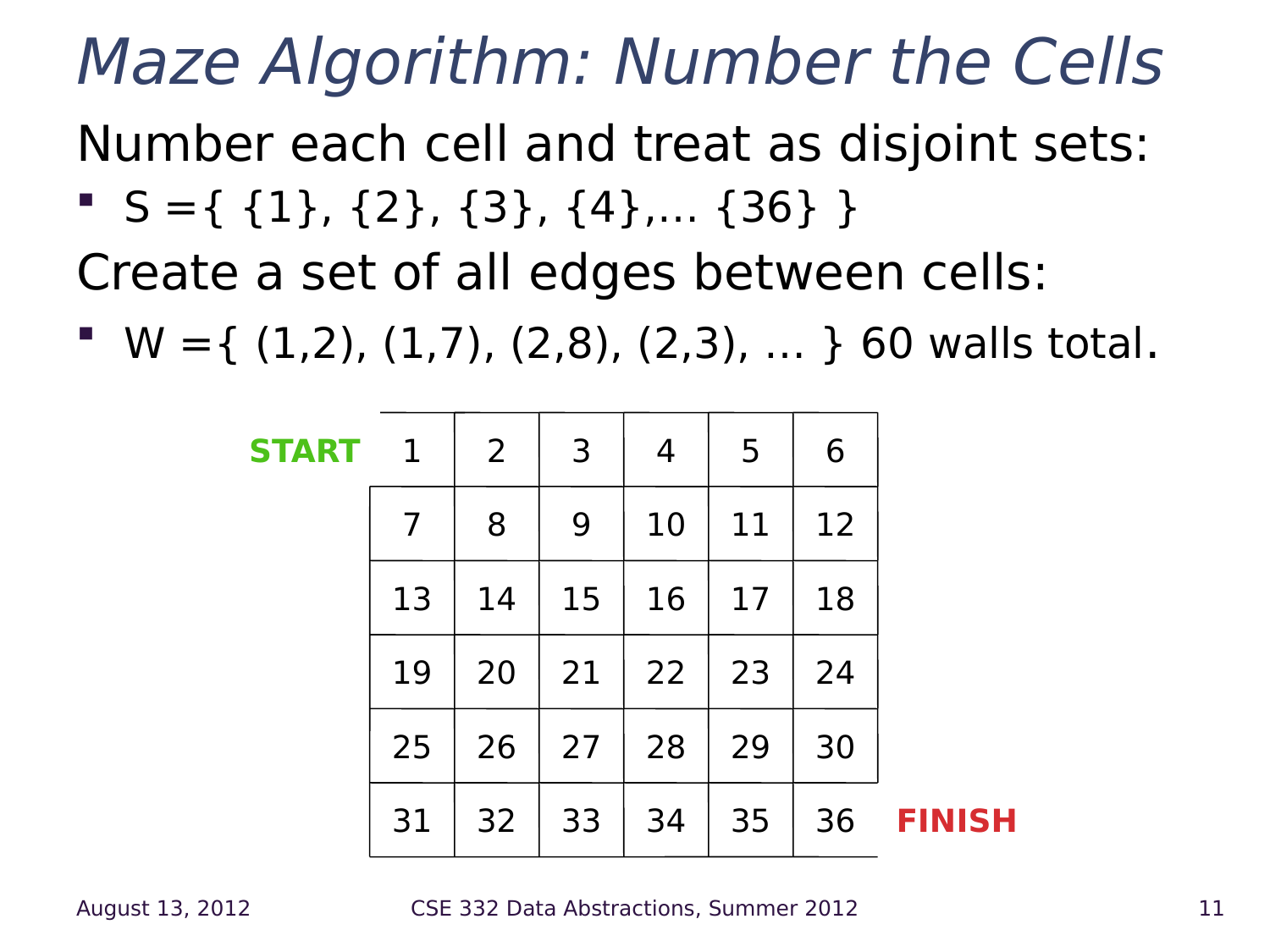

# Maze Algorithm: Number the Cells
Number each cell and treat as disjoint sets:
S ={ {1}, {2}, {3}, {4},… {36} }
Create a set of all edges between cells:
W ={ (1,2), (1,7), (2,8), (2,3), … } 60 walls total.

1
2
3
4
5
6
START

7
8
9
10
11
12

13
14
15
16
17
18

19
20
21
22
23
24

25
26
27
28
29
30

31
32
33
34
35
36
FINISH

August 13, 2012
CSE 332 Data Abstractions, Summer 2012
11